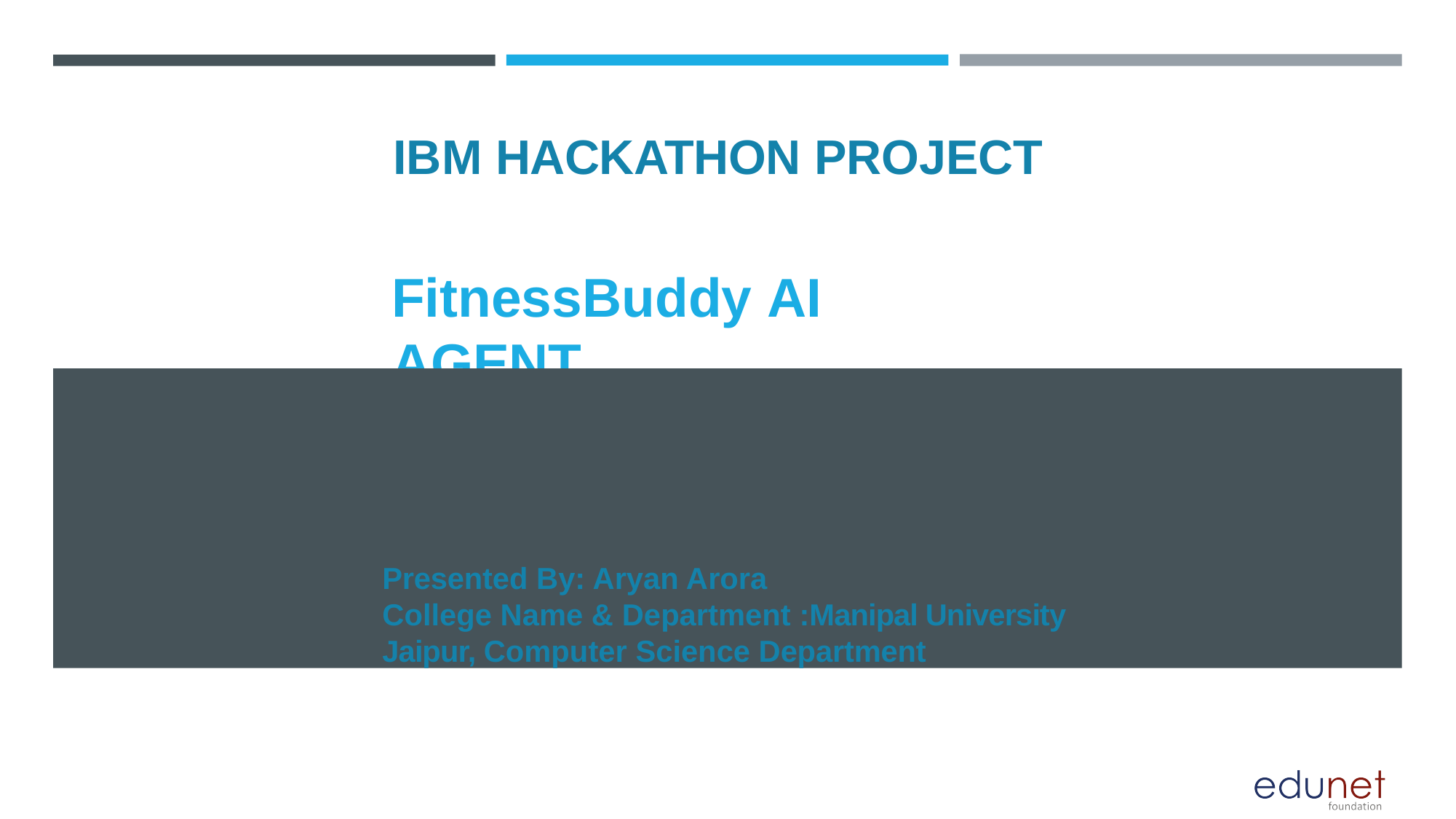

# IBM HACKATHON PROJECT
FitnessBuddy AI AGENT

Presented By: Aryan Arora
College Name & Department :Manipal University Jaipur, Computer Science Department